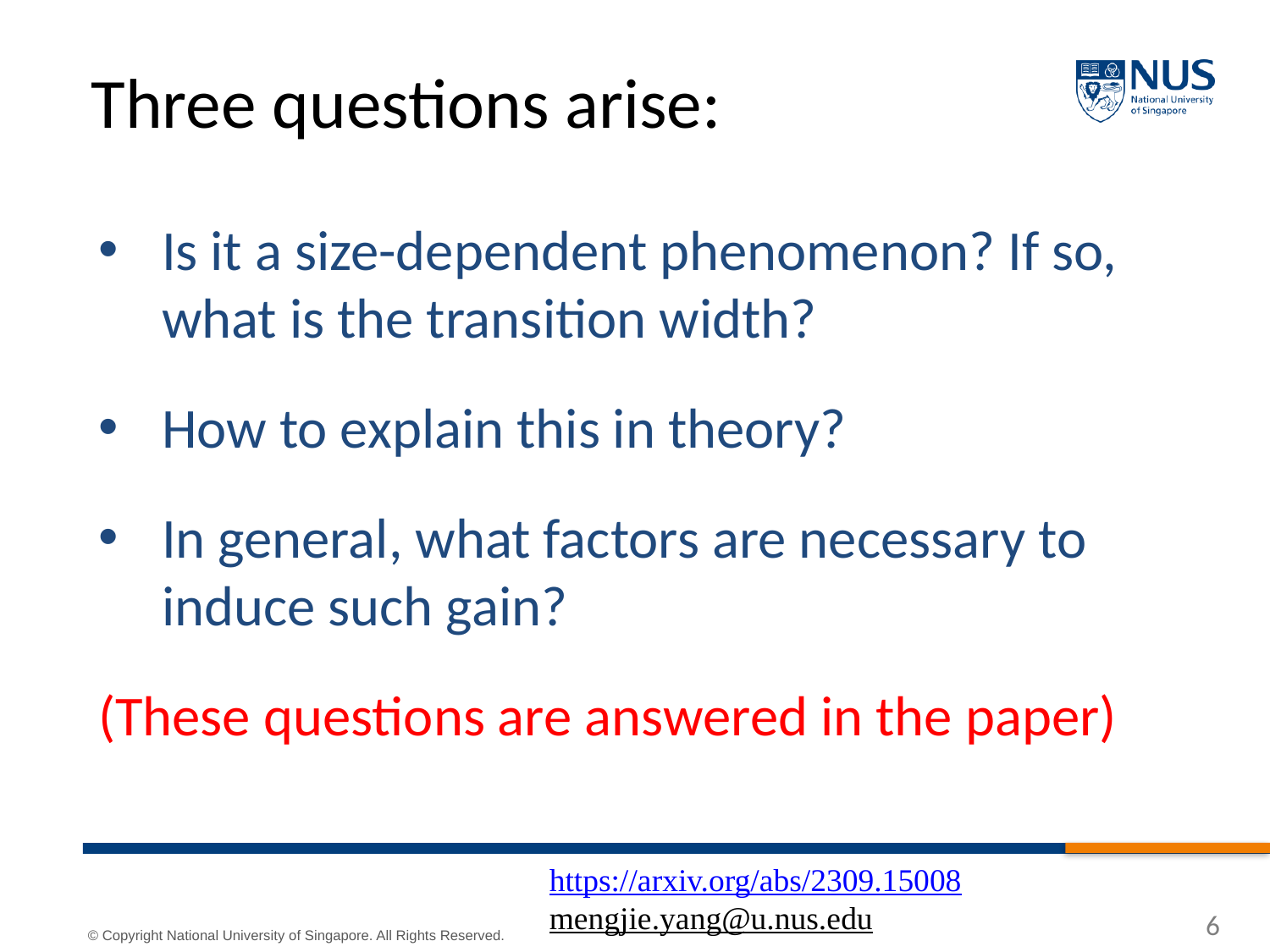

Three questions arise:
Is it a size-dependent phenomenon? If so, what is the transition width?
How to explain this in theory?
In general, what factors are necessary to induce such gain?
(These questions are answered in the paper)

https://arxiv.org/abs/2309.15008
mengjie.yang@u.nus.edu
6